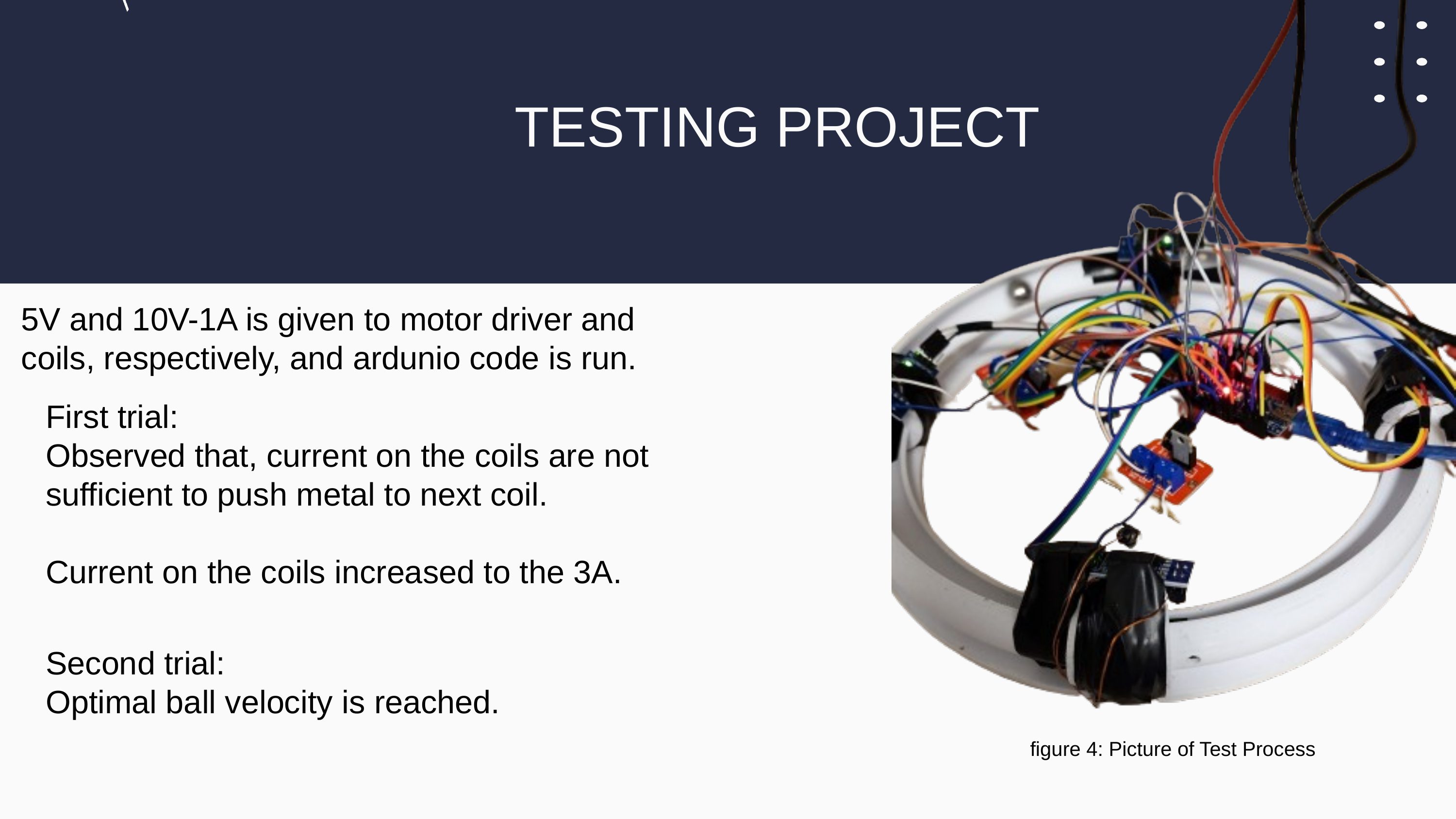

TESTING PROJECT
5V and 10V-1A is given to motor driver and coils, respectively, and ardunio code is run.

First trial:
Observed that, current on the coils are not sufficient to push metal to next coil.

Current on the coils increased to the 3A.

Second trial:
Optimal ball velocity is reached.
figure 4: Picture of Test Process